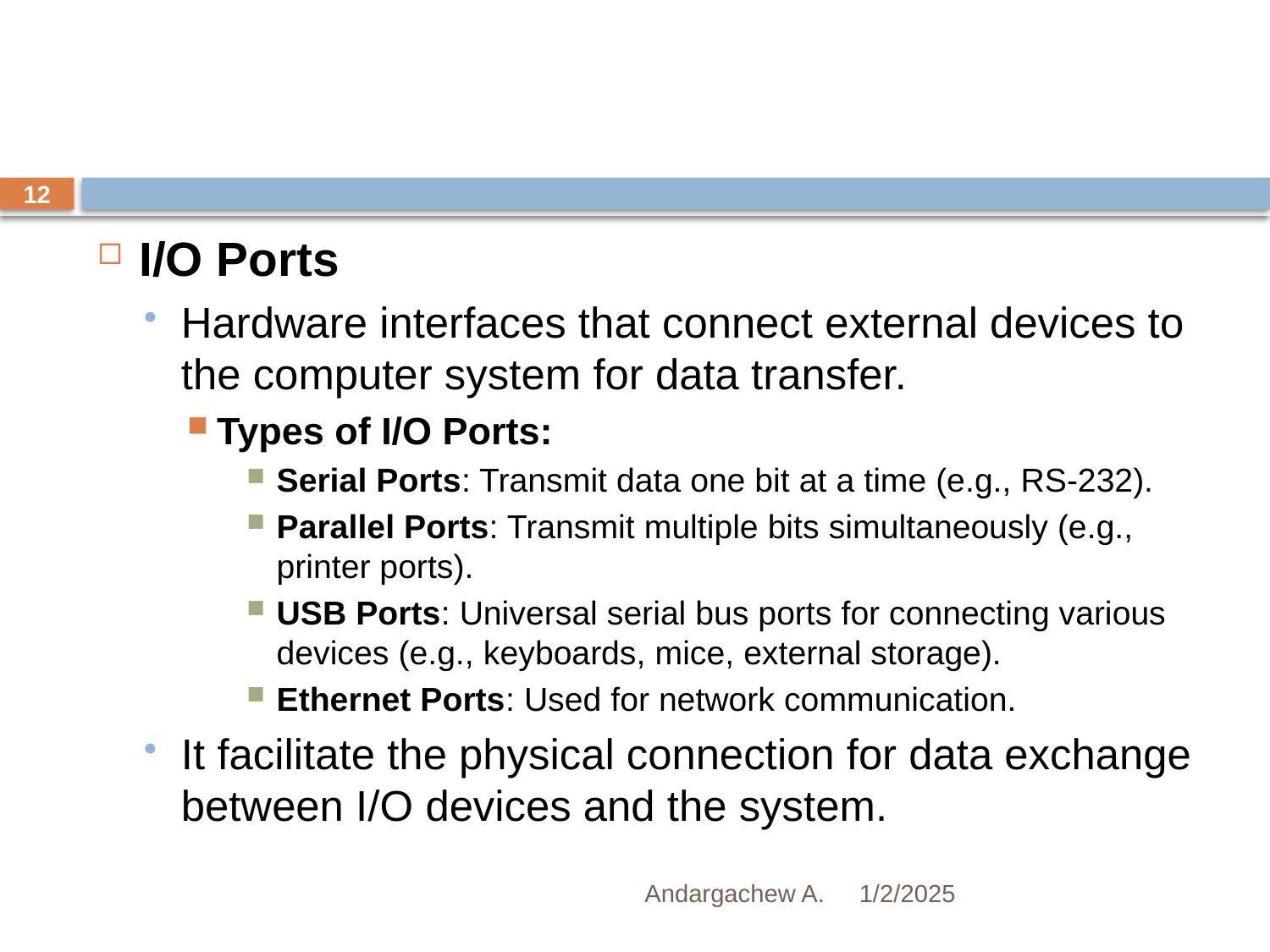

#
12
I/O Ports
Hardware interfaces that connect external devices to the computer system for data transfer.
Types of I/O Ports:
Serial Ports: Transmit data one bit at a time (e.g., RS-232).
Parallel Ports: Transmit multiple bits simultaneously (e.g., printer ports).
USB Ports: Universal serial bus ports for connecting various devices (e.g., keyboards, mice, external storage).
Ethernet Ports: Used for network communication.
It facilitate the physical connection for data exchange between I/O devices and the system.
Andargachew A.
1/2/2025